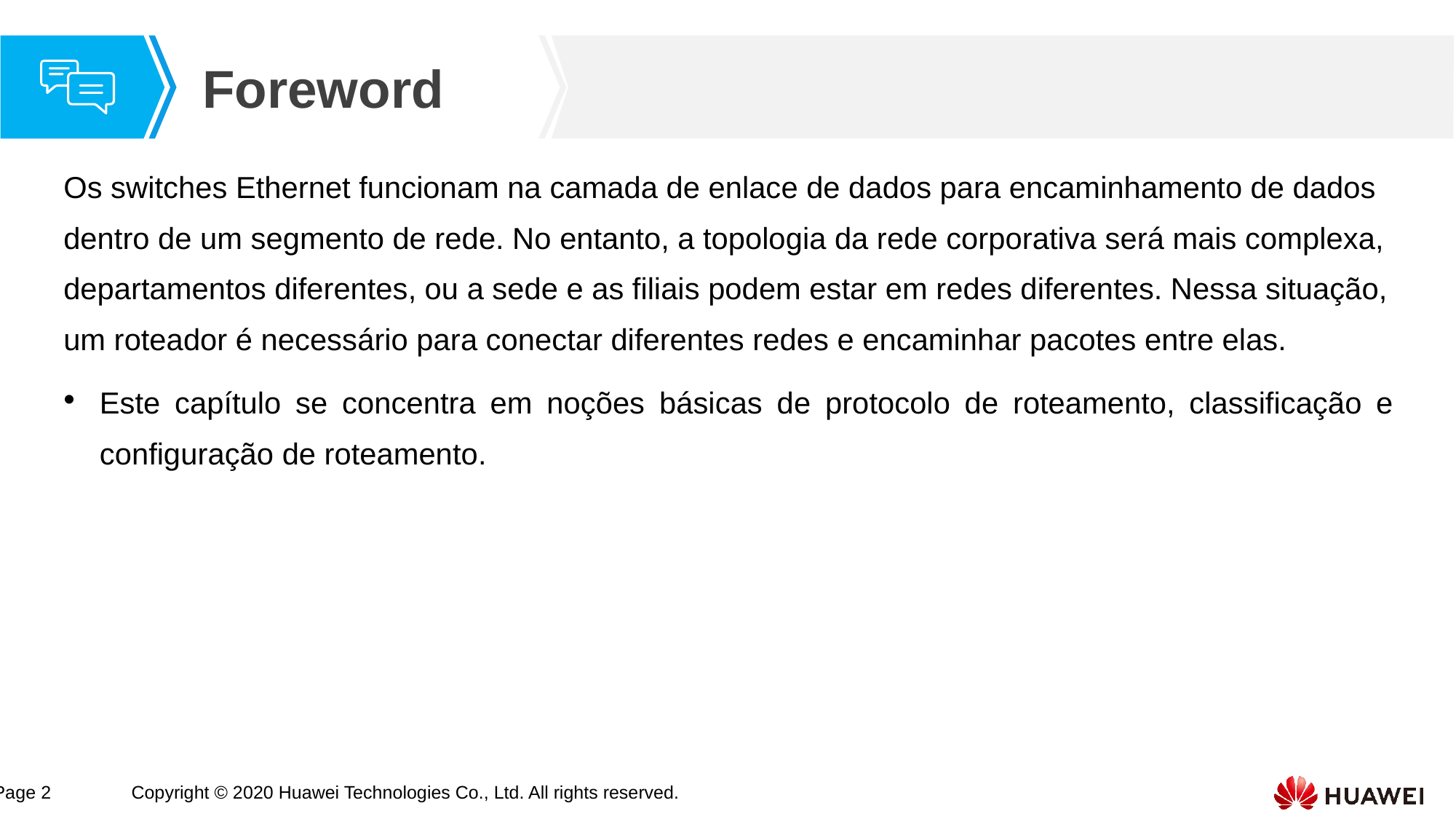

Os switches Ethernet funcionam na camada de enlace de dados para encaminhamento de dados dentro de um segmento de rede. No entanto, a topologia da rede corporativa será mais complexa, departamentos diferentes, ou a sede e as filiais podem estar em redes diferentes. Nessa situação, um roteador é necessário para conectar diferentes redes e encaminhar pacotes entre elas.
Este capítulo se concentra em noções básicas de protocolo de roteamento, classificação e configuração de roteamento.